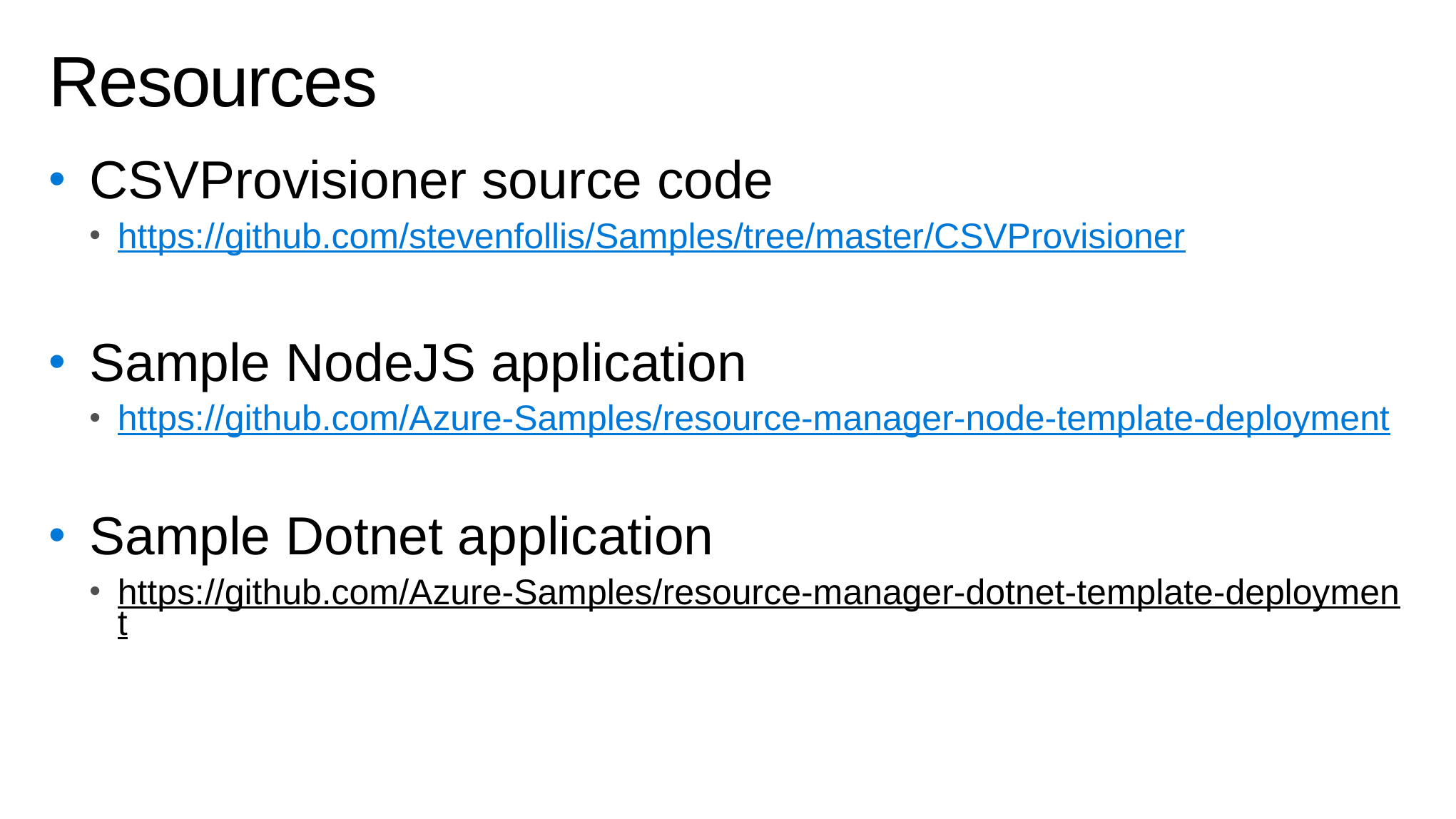

# Resources
CSVProvisioner source code
https://github.com/stevenfollis/Samples/tree/master/CSVProvisioner

Sample NodeJS application
https://github.com/Azure-Samples/resource-manager-node-template-deployment

Sample Dotnet application
https://github.com/Azure-Samples/resource-manager-dotnet-template-deployment